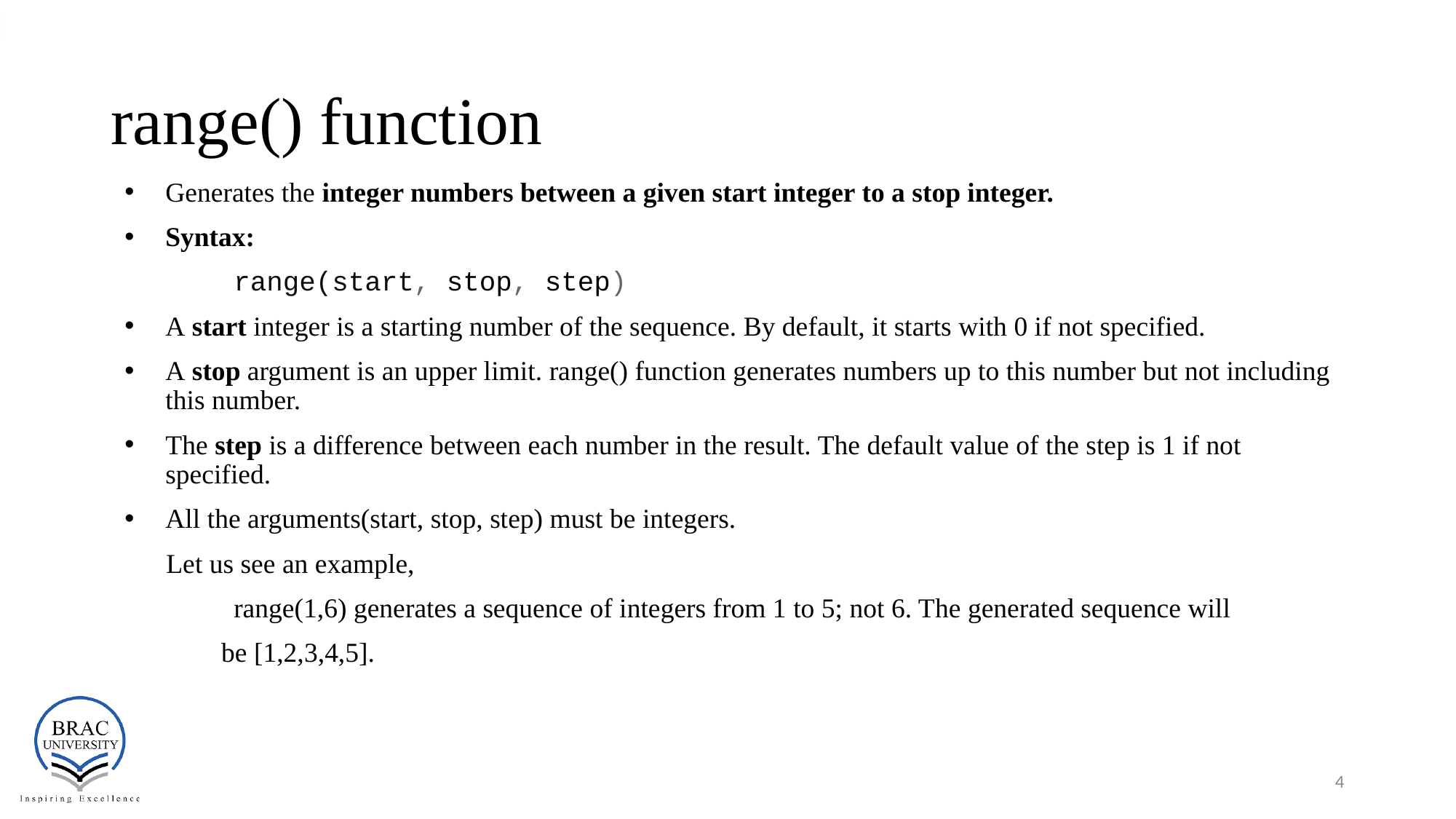

# range() function
Generates the integer numbers between a given start integer to a stop integer.
Syntax:
	range(start, stop, step)
A start integer is a starting number of the sequence. By default, it starts with 0 if not specified.
A stop argument is an upper limit. range() function generates numbers up to this number but not including this number.
The step is a difference between each number in the result. The default value of the step is 1 if not specified.
All the arguments(start, stop, step) must be integers.
      Let us see an example,
	range(1,6) generates a sequence of integers from 1 to 5; not 6. The generated sequence will
              be [1,2,3,4,5].
4